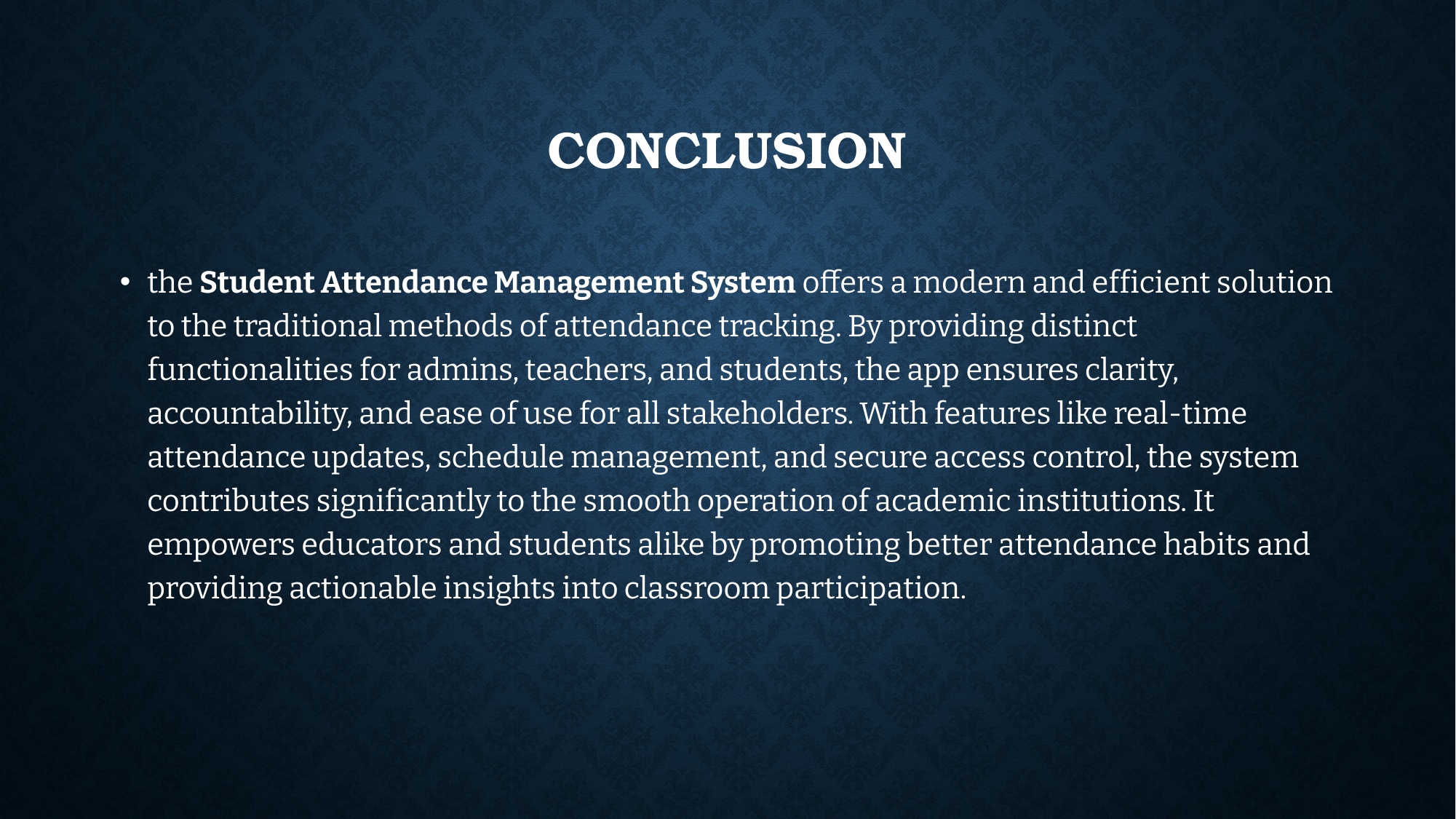

# Conclusion
the Student Attendance Management System offers a modern and efficient solution to the traditional methods of attendance tracking. By providing distinct functionalities for admins, teachers, and students, the app ensures clarity, accountability, and ease of use for all stakeholders. With features like real-time attendance updates, schedule management, and secure access control, the system contributes significantly to the smooth operation of academic institutions. It empowers educators and students alike by promoting better attendance habits and providing actionable insights into classroom participation.